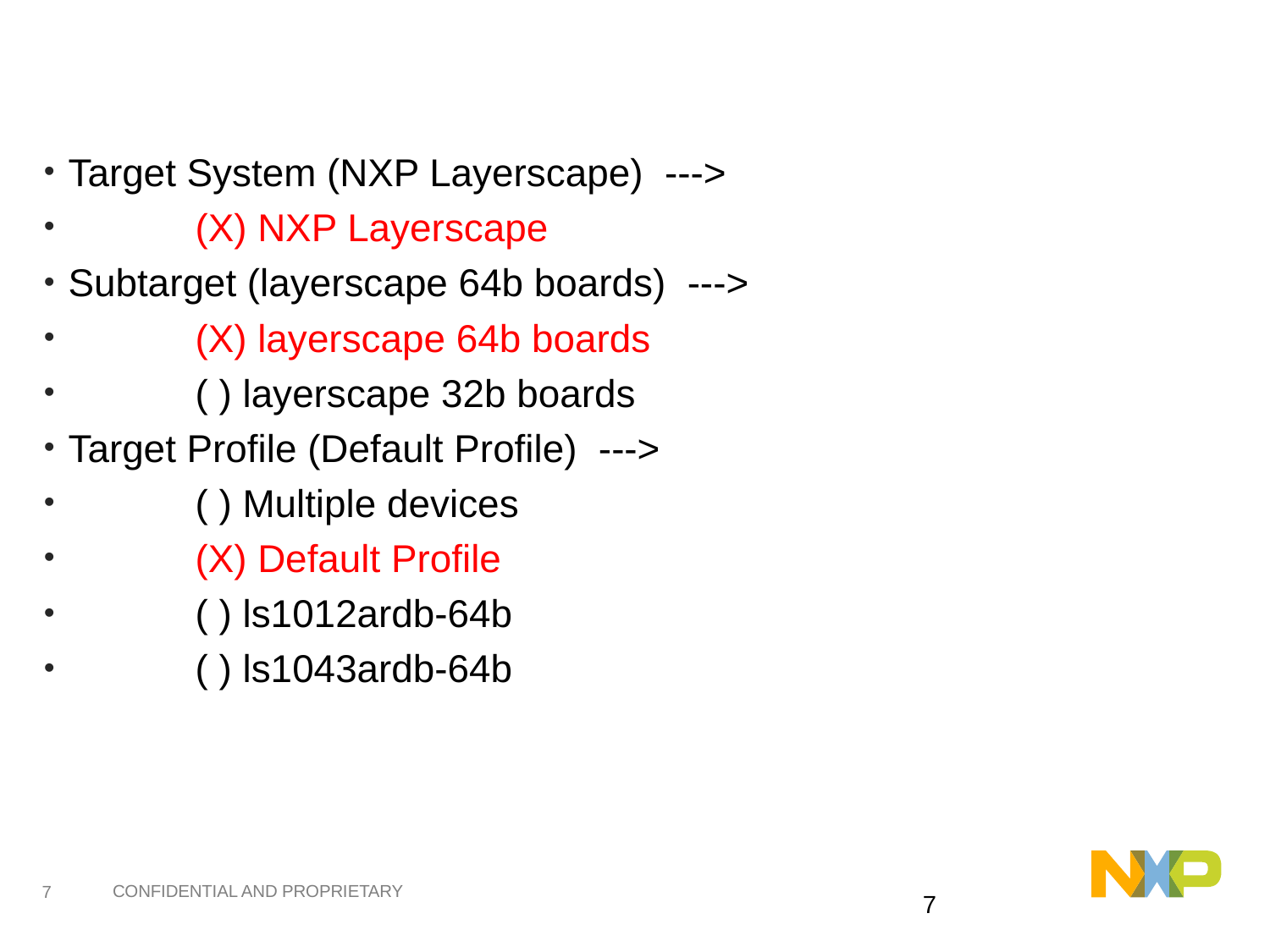

#
Target System (NXP Layerscape)  --->
	(X) NXP Layerscape
Subtarget (layerscape 64b boards)  --->
	(X) layerscape 64b boards
	( ) layerscape 32b boards
Target Profile (Default Profile)  --->
	( ) Multiple devices
	(X) Default Profile
	( ) ls1012ardb-64b
	( ) ls1043ardb-64b
7